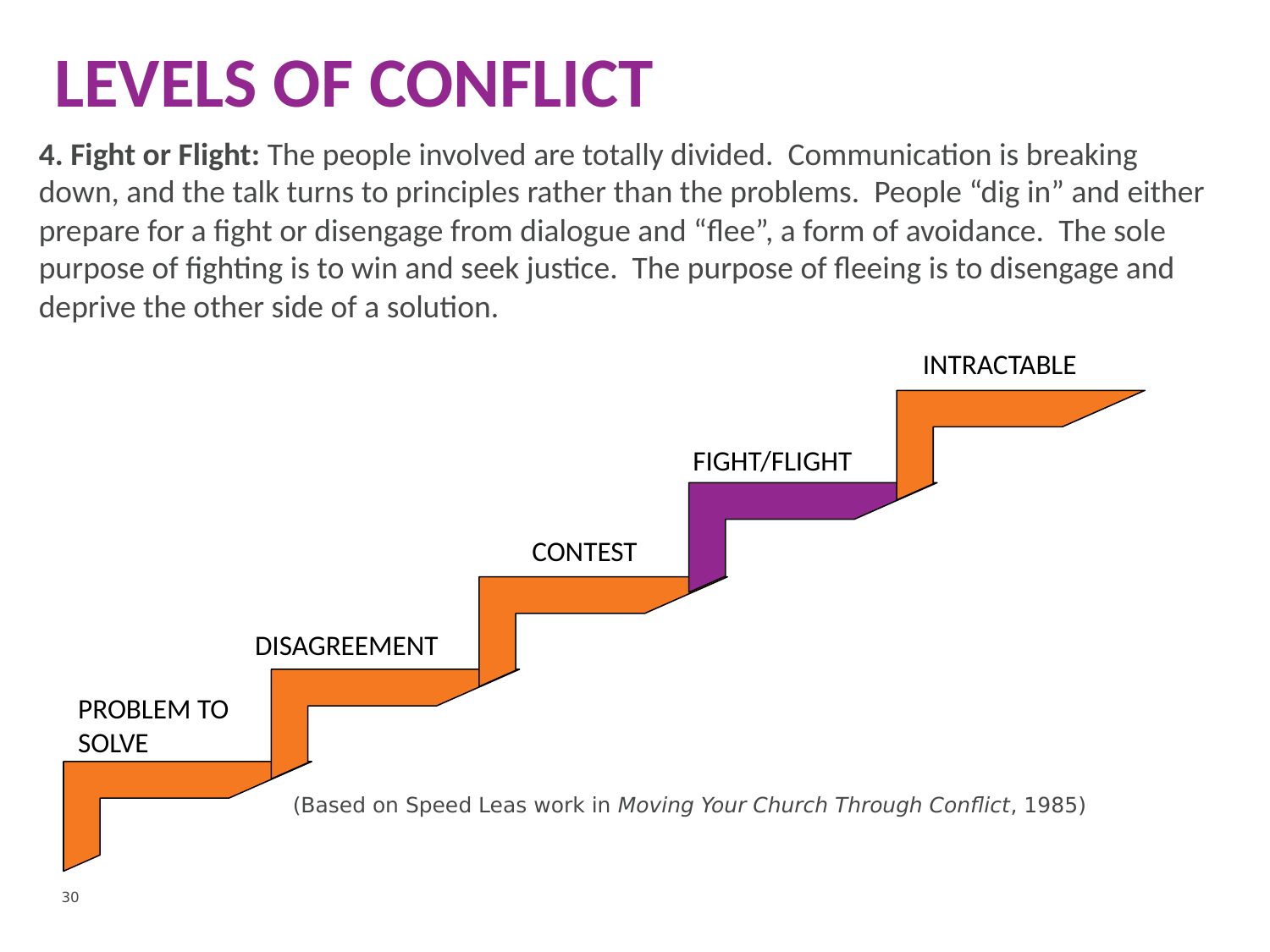

# LEVELS OF CONFLICT
4. Fight or Flight: The people involved are totally divided.  Communication is breaking down, and the talk turns to principles rather than the problems.  People “dig in” and either prepare for a fight or disengage from dialogue and “flee”, a form of avoidance.  The sole purpose of fighting is to win and seek justice.  The purpose of fleeing is to disengage and deprive the other side of a solution.																																																																																																																				(Based on Speed Leas work in Moving Your Church Through Conflict, 1985)

INTRACTABLE

  FIGHT/FLIGHT

CONTEST

DISAGREEMENT

PROBLEM TO SOLVE

30